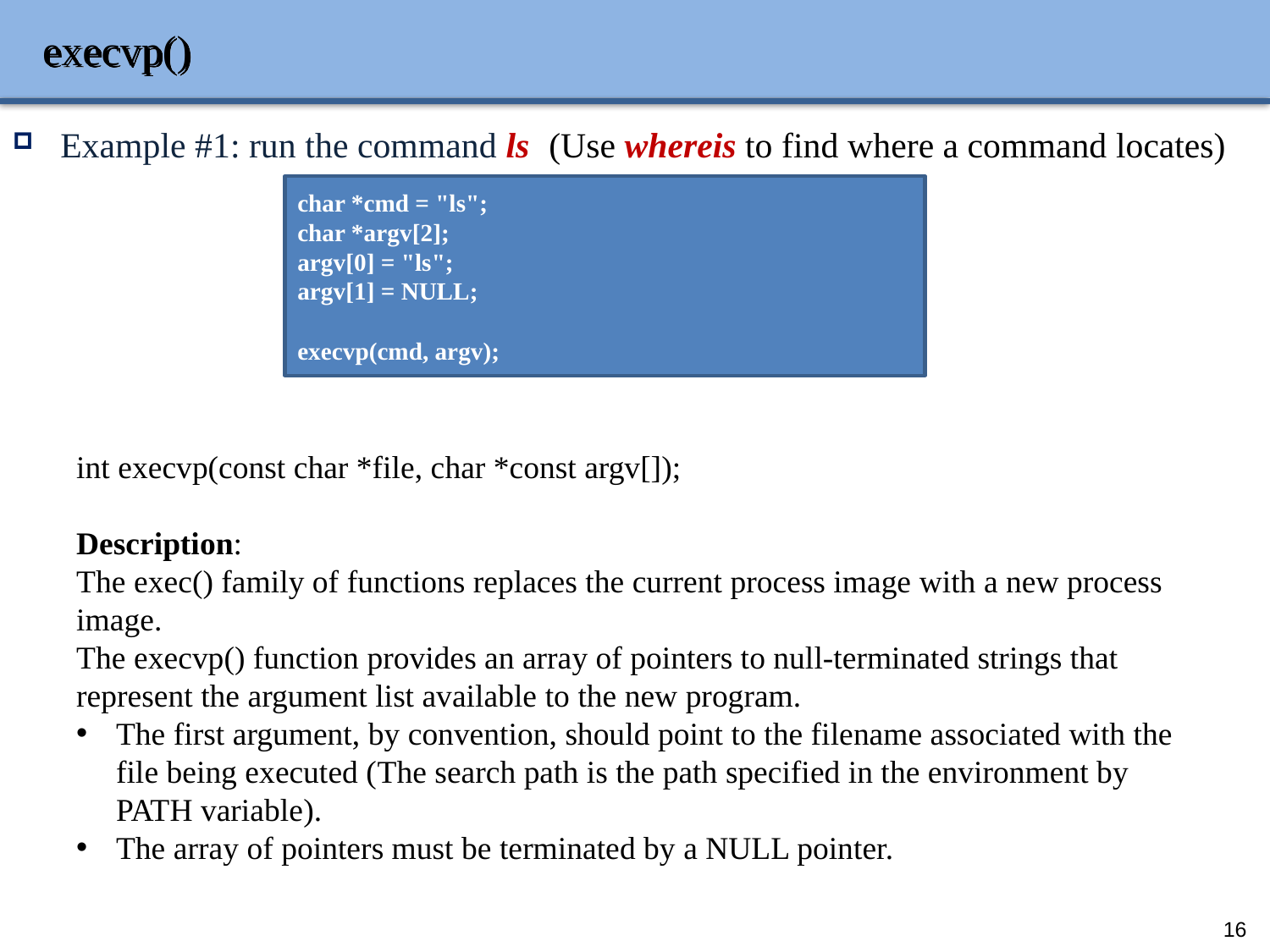

# execvp()
Example #1: run the command ls (Use whereis to find where a command locates)

char *cmd = "ls";
char *argv[2];
argv[0] = "ls";
argv[1] = NULL;

execvp(cmd, argv);

int execvp(const char *file, char *const argv[]);

Description:
The exec() family of functions replaces the current process image with a new process image.
The execvp() function provides an array of pointers to null-terminated strings that represent the argument list available to the new program.
The first argument, by convention, should point to the filename associated with the file being executed (The search path is the path specified in the environment by PATH variable).
The array of pointers must be terminated by a NULL pointer.

16